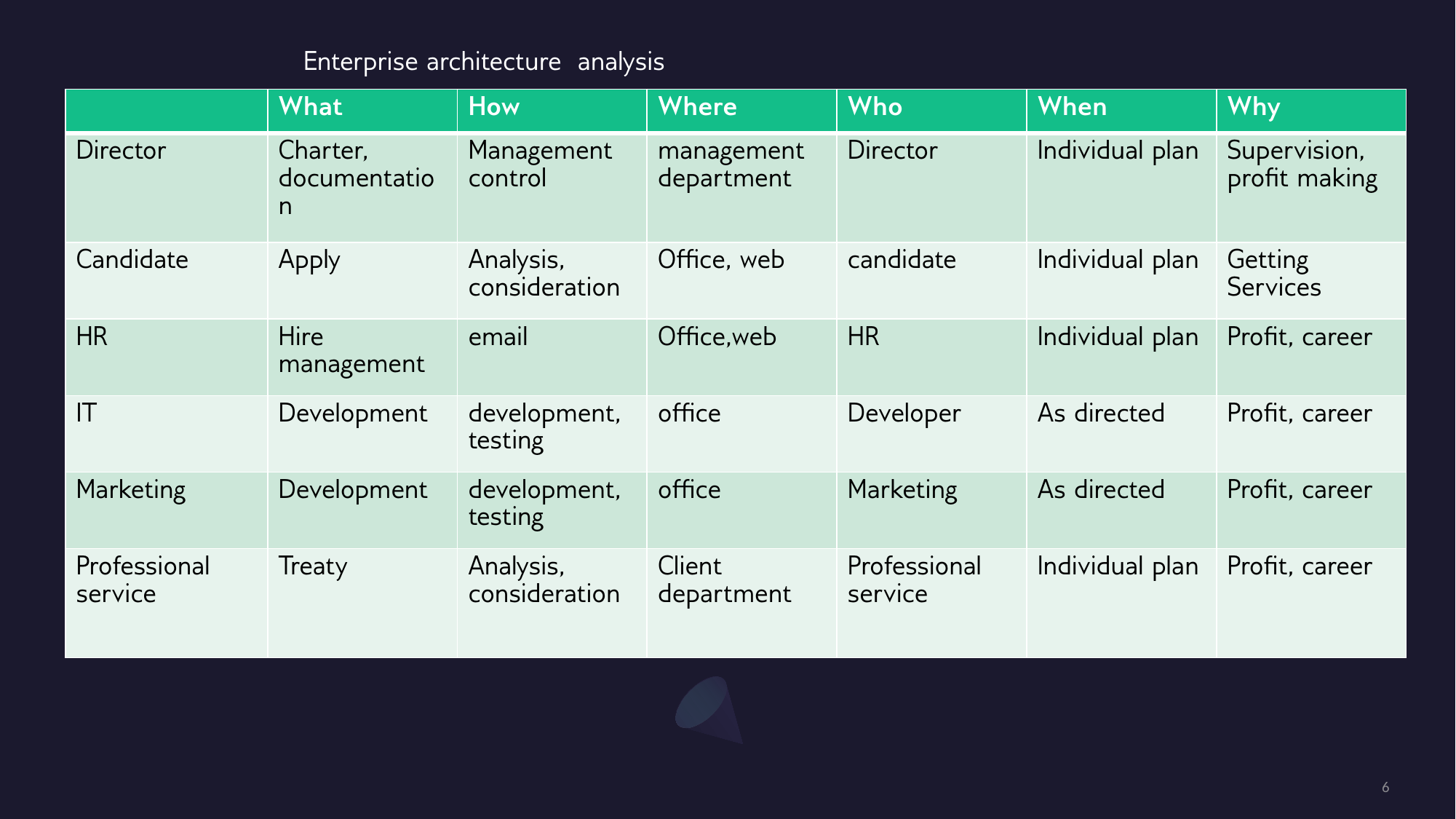

Enterprise architecture  analysis
|  | What | How | Where | Who | When | Why |
| --- | --- | --- | --- | --- | --- | --- |
| Director | Charter, documentation | Management control | management department | Director | Individual plan | Supervision, profit making |
| Candidate | Apply | Analysis, consideration | Office, web | candidate | Individual plan | Getting Services |
| HR | Hire management | email | Office,web | HR | Individual plan | Profit, career |
| IT | Development | development, testing | office | Developer | As directed | Profit, career |
| Marketing | Development | development, testing | office | Marketing | As directed | Profit, career |
| Professional service | Treaty | Analysis, consideration | Client department | Professional service | Individual plan | Profit, career |
Technical architecture
6